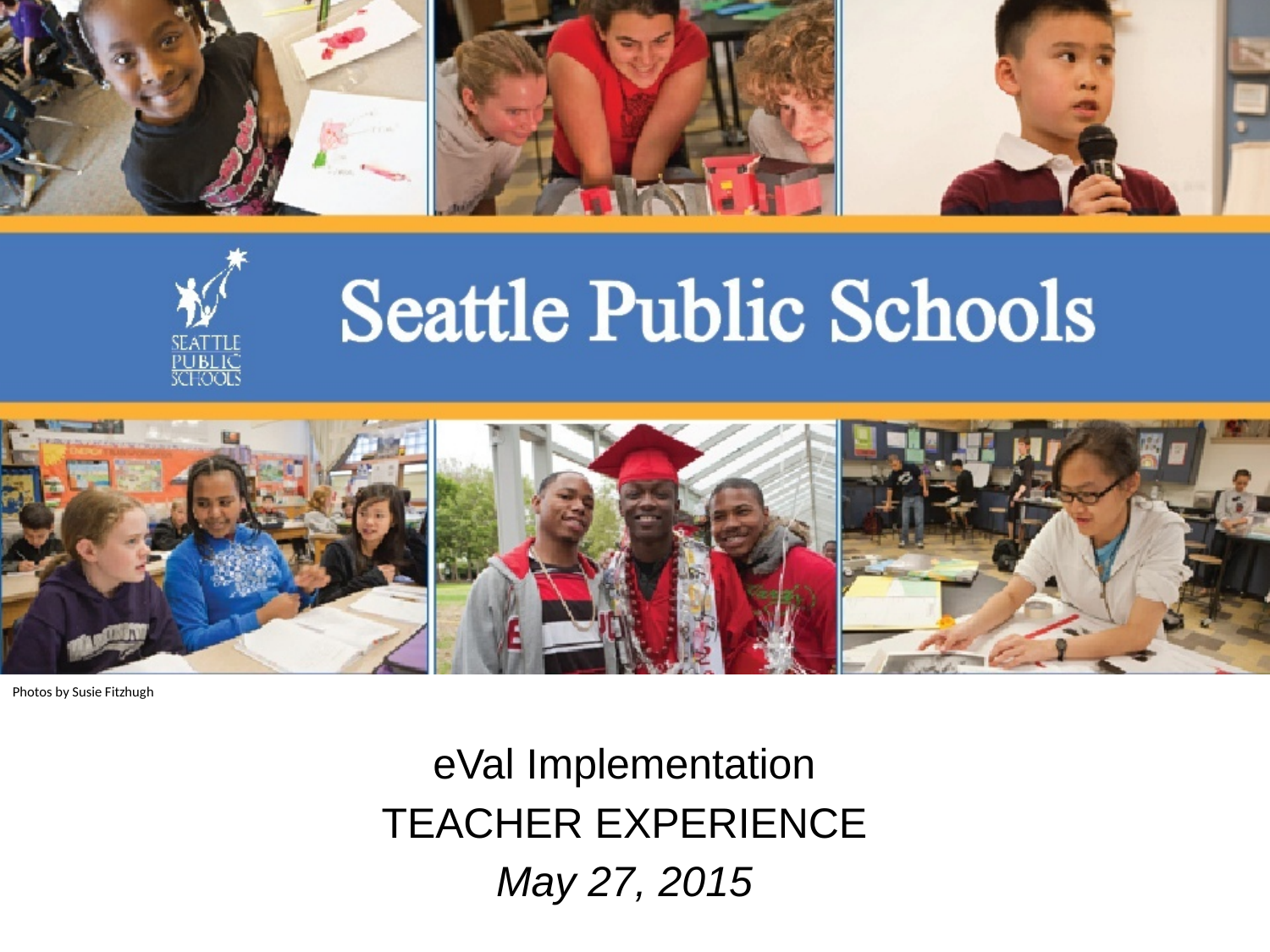

eVal Implementation
TEACHER EXPERIENCE
May 27, 2015